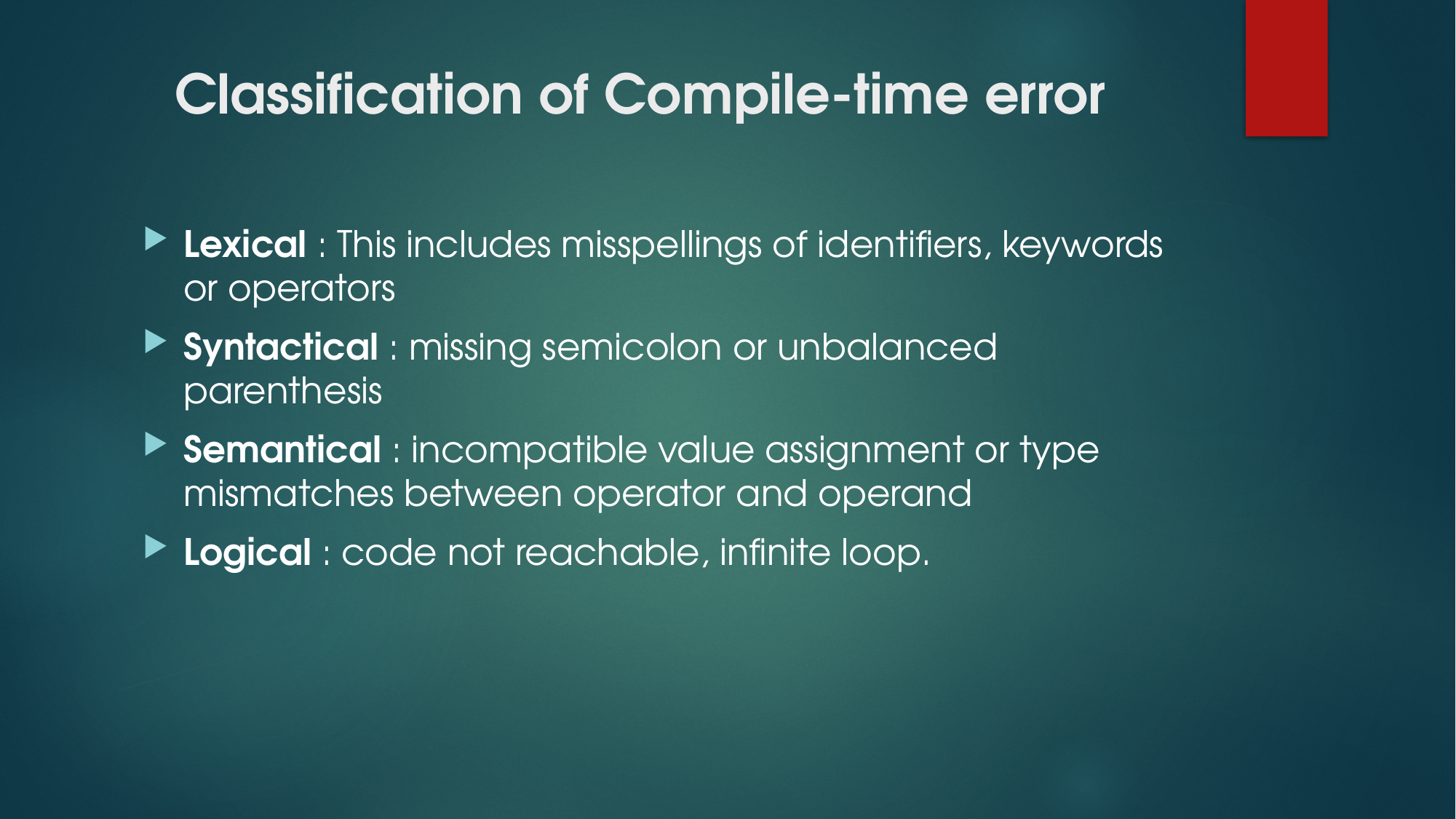

# Classification of Compile-time error

Lexical : This includes misspellings of identifiers, keywords or operators
Syntactical : missing semicolon or unbalanced parenthesis
Semantical : incompatible value assignment or type mismatches between operator and operand
Logical : code not reachable, infinite loop.